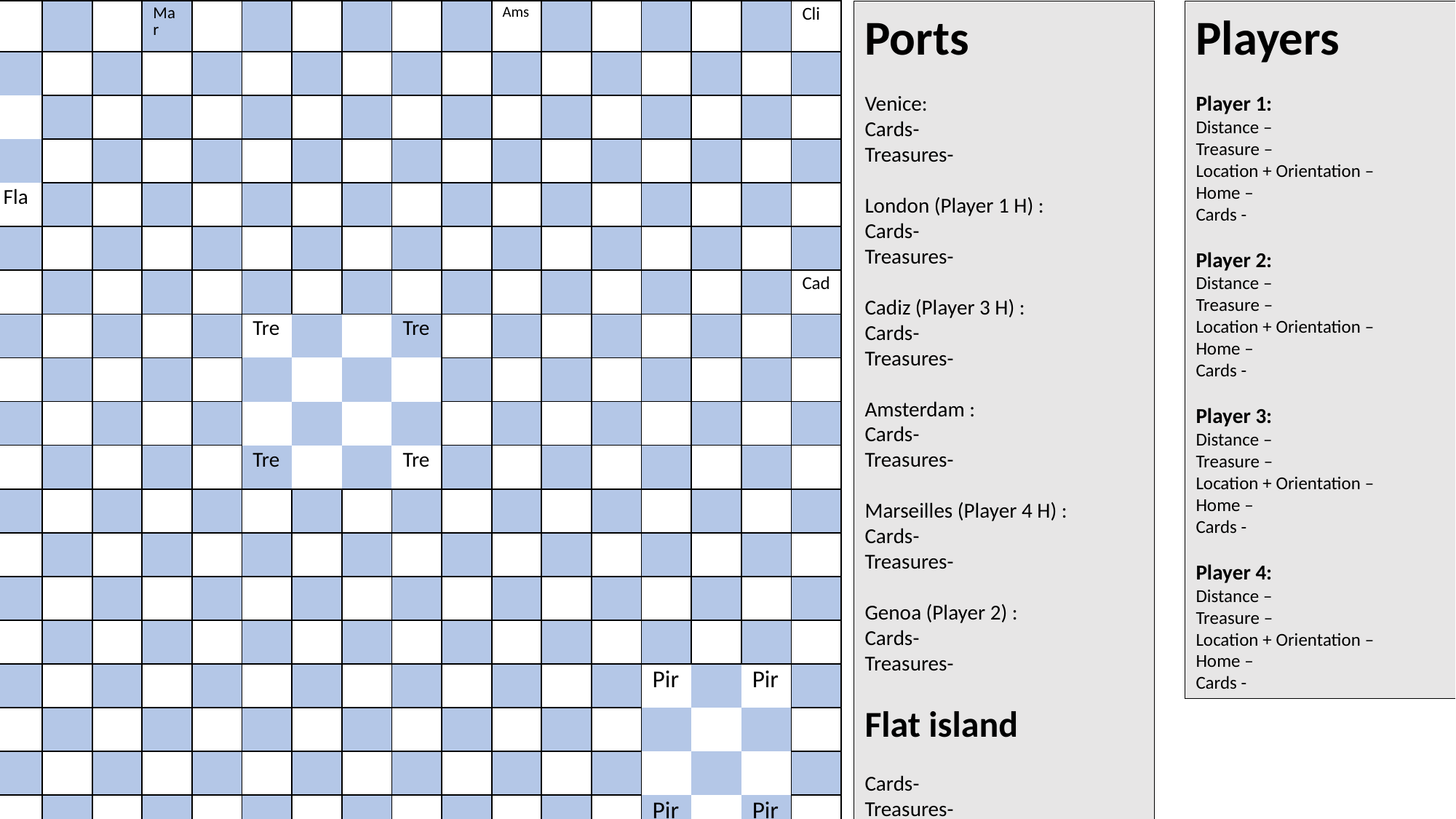

Ports

Venice:
Cards-
Treasures-

London (Player 1 H) :
Cards-
Treasures-

Cadiz (Player 3 H) :
Cards-
Treasures-

Amsterdam :
Cards-
Treasures-

Marseilles (Player 4 H) :
Cards-
Treasures-

Genoa (Player 2) :
Cards-
Treasures-

Flat island

Cards-
Treasures-

Players

Player 1:
Distance –
Treasure –
Location + Orientation –
Home –
Cards -

Player 2:
Distance –
Treasure –
Location + Orientation –
Home –
Cards -

Player 3:
Distance –
Treasure –
Location + Orientation –
Home –
Cards -

Player 4:
Distance –
Treasure –
Location + Orientation –
Home –
Cards -
| Anc |  |  |  |  |  | Mar |  |  |  |  |  |  | Ams |  |  |  |  |  | Cli |
| --- | --- | --- | --- | --- | --- | --- | --- | --- | --- | --- | --- | --- | --- | --- | --- | --- | --- | --- | --- |
|  | Fla |  |  |  |  |  |  |  |  |  |  |  |  |  |  |  |  |  |  |
|  |  |  |  |  |  |  |  |  |  |  |  |  |  |  |  |  |  |  |  |
|  |  |  |  |  |  |  |  |  |  |  |  |  |  |  |  |  |  |  |  |
|  |  |  | Fla |  |  |  |  |  |  |  |  |  |  |  |  |  |  |  |  |
|  |  |  |  |  |  |  |  |  |  |  |  |  |  |  |  |  |  |  |  |
|  |  |  |  |  |  |  |  |  |  |  |  |  |  |  |  |  |  |  | Cad |
|  |  |  |  |  |  |  |  | Tre |  |  | Tre |  |  |  |  |  |  |  |  |
|  |  |  |  |  |  |  |  |  |  |  |  |  |  |  |  |  |  |  |  |
|  |  |  |  |  |  |  |  |  |  |  |  |  |  |  |  |  |  |  |  |
|  |  |  |  |  |  |  |  | Tre |  |  | Tre |  |  |  |  |  |  |  |  |
|  |  |  |  |  |  |  |  |  |  |  |  |  |  |  |  |  |  |  |  |
|  |  |  |  |  |  |  |  |  |  |  |  |  |  |  |  |  |  |  |  |
| Gen |  |  |  |  |  |  |  |  |  |  |  |  |  |  |  |  |  |  |  |
|  |  |  |  |  |  |  |  |  |  |  |  |  |  |  |  |  |  |  |  |
|  |  |  |  |  |  |  |  |  |  |  |  |  |  |  |  | Pir |  | Pir |  |
|  |  |  |  |  |  |  |  |  |  |  |  |  |  |  |  |  |  |  |  |
|  |  |  |  |  |  |  |  |  |  |  |  |  |  |  |  |  |  |  |  |
|  |  |  |  |  |  |  |  |  |  |  |  |  |  |  |  | Pir |  | Pir |  |
| Mud |  |  |  |  |  | Ven |  |  |  |  |  |  | Lon |  |  |  |  |  |  |